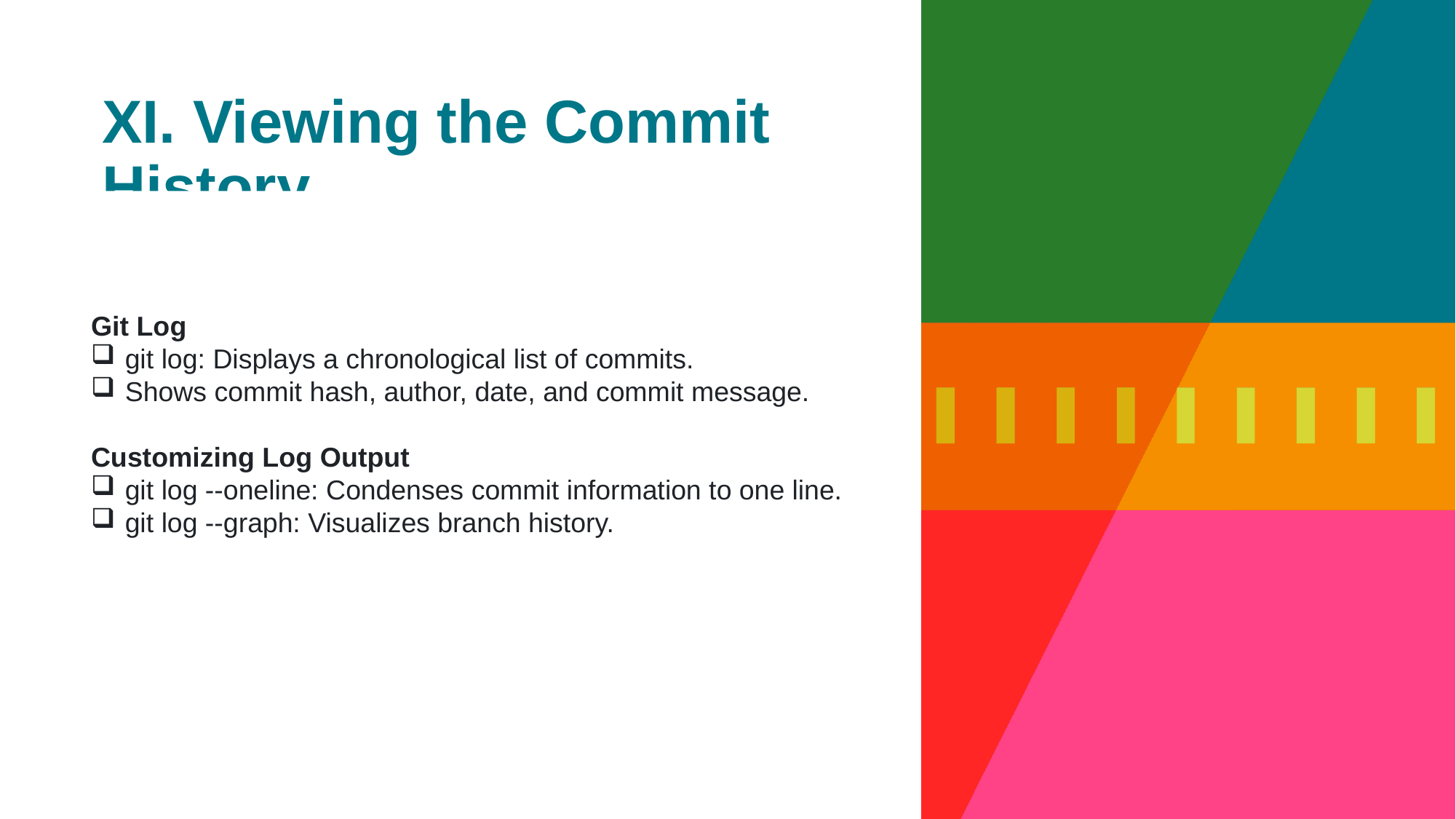

# XI. Viewing the Commit History
Git Log
git log: Displays a chronological list of commits.
Shows commit hash, author, date, and commit message.

Customizing Log Output
git log --oneline: Condenses commit information to one line.
git log --graph: Visualizes branch history.